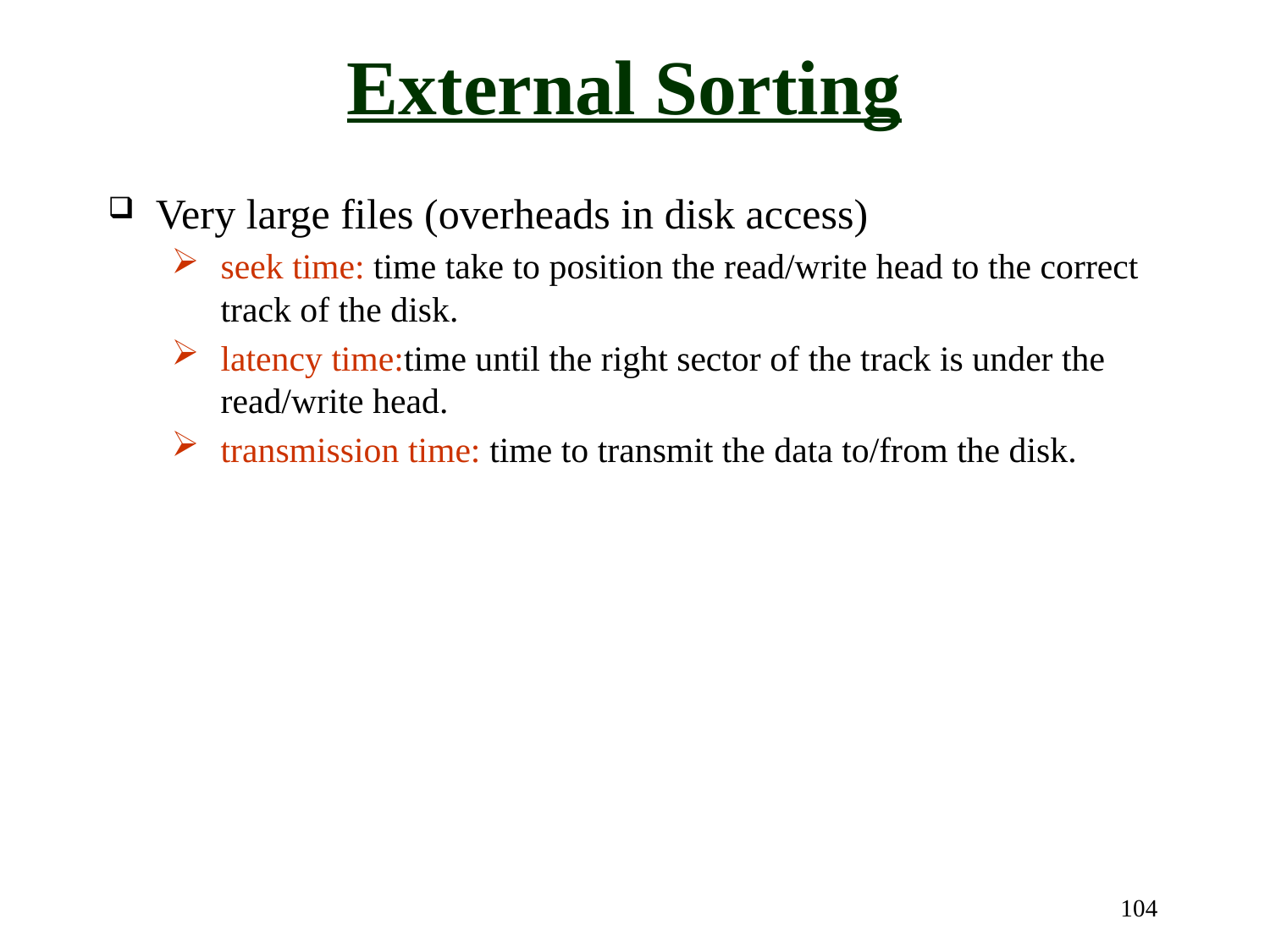

# External Sorting
Very large files (overheads in disk access)
seek time: time take to position the read/write head to the correct track of the disk.
latency time:time until the right sector of the track is under the read/write head.
transmission time: time to transmit the data to/from the disk.
104